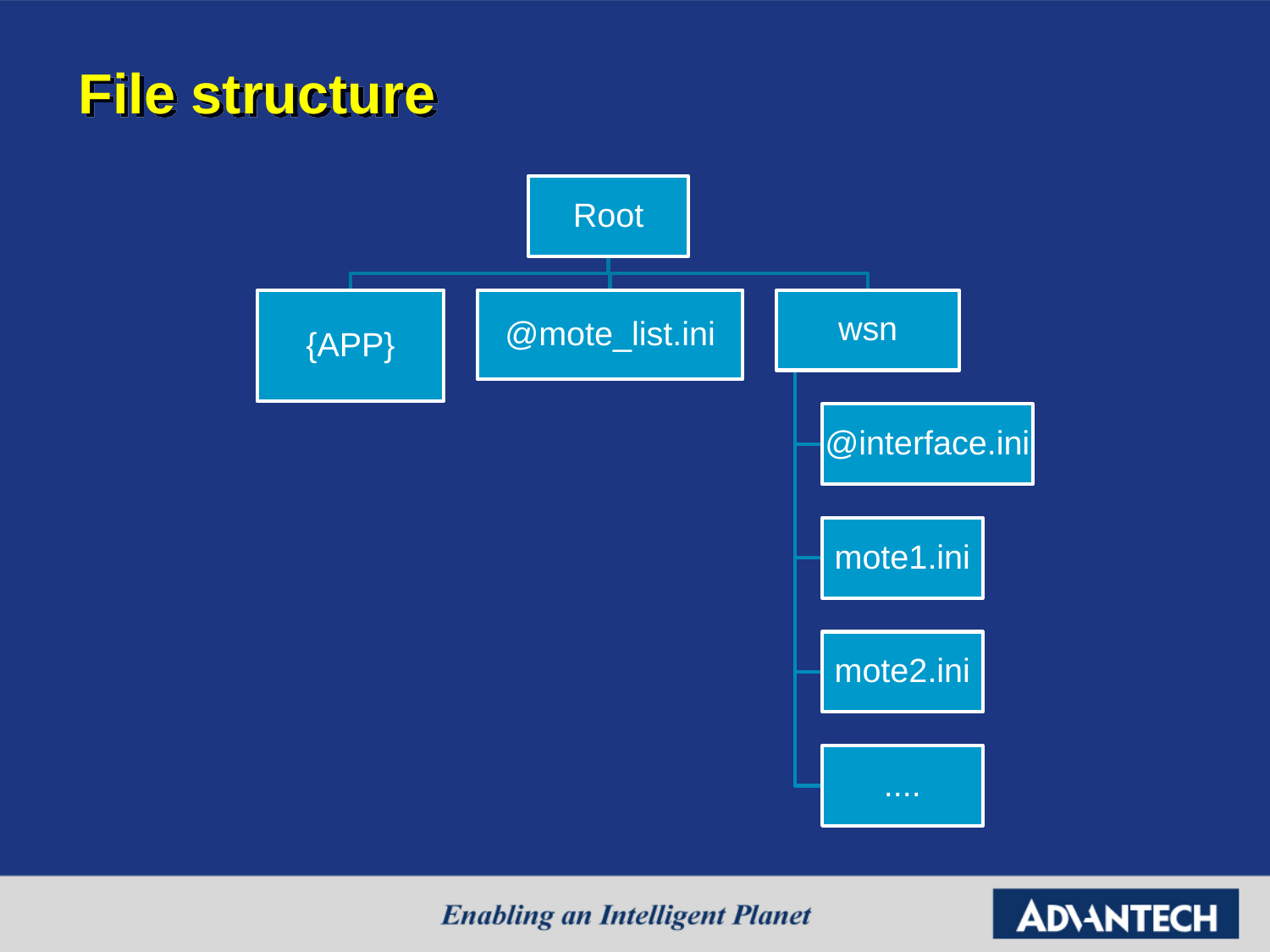

# File structure
Root
{APP}
@mote_list.ini
wsn
@interface.ini
mote1.ini
mote2.ini
....